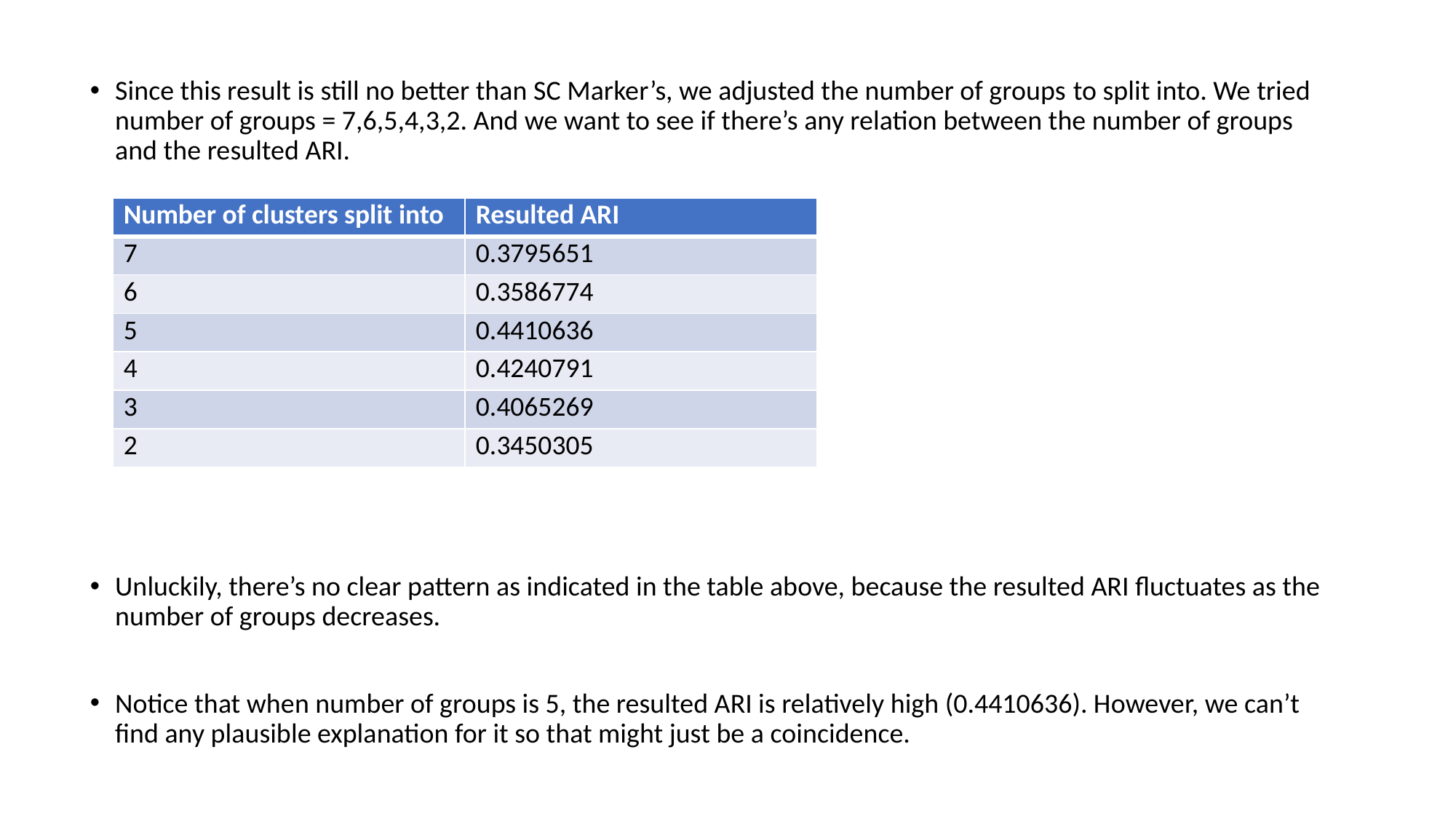

Since this result is still no better than SC Marker’s, we adjusted the number of groups to split into. We tried number of groups = 7,6,5,4,3,2. And we want to see if there’s any relation between the number of groups and the resulted ARI.

Unluckily, there’s no clear pattern as indicated in the table above, because the resulted ARI fluctuates as the number of groups decreases.

Notice that when number of groups is 5, the resulted ARI is relatively high (0.4410636). However, we can’t find any plausible explanation for it so that might just be a coincidence.
| Number of clusters split into | Resulted ARI |
| --- | --- |
| 7 | 0.3795651 |
| 6 | 0.3586774 |
| 5 | 0.4410636 |
| 4 | 0.4240791 |
| 3 | 0.4065269 |
| 2 | 0.3450305 |